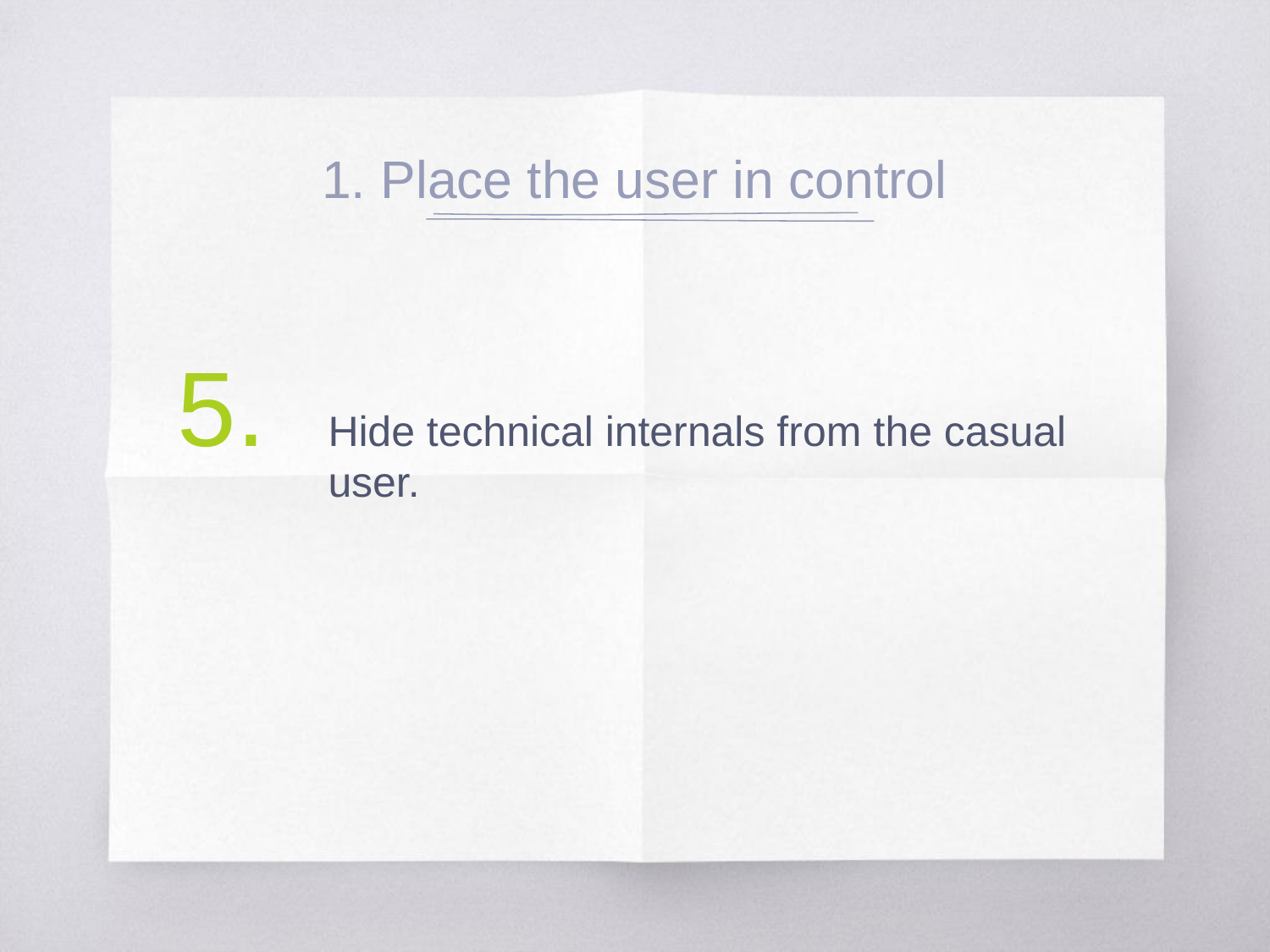

1. Place the user in control
 	Hide technical internals from the casual 		user.

5.